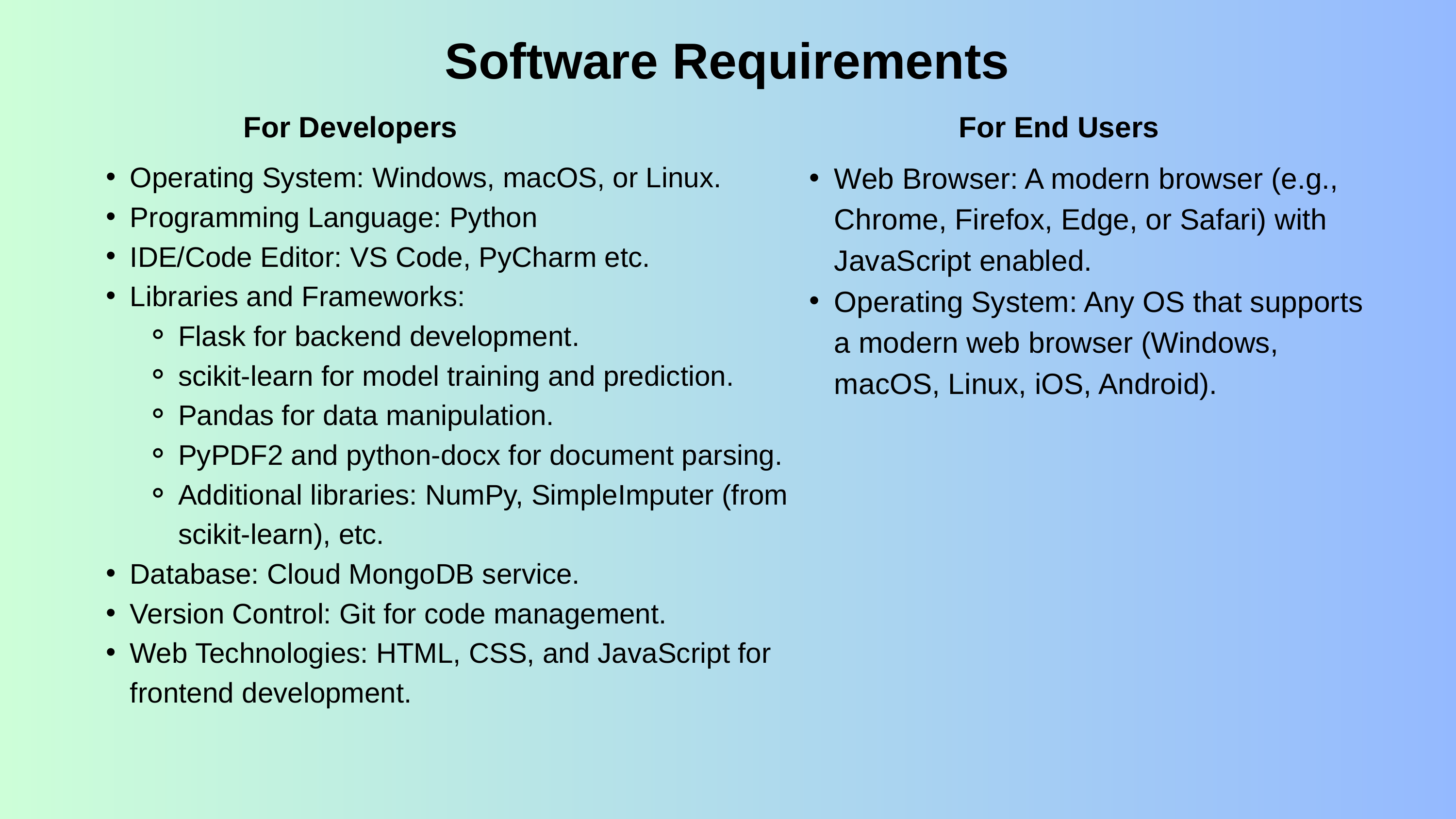

Software Requirements
For Developers
For End Users
Operating System: Windows, macOS, or Linux.
Programming Language: Python
IDE/Code Editor: VS Code, PyCharm etc.
Libraries and Frameworks:
Flask for backend development.
scikit-learn for model training and prediction.
Pandas for data manipulation.
PyPDF2 and python-docx for document parsing.
Additional libraries: NumPy, SimpleImputer (from scikit-learn), etc.
Database: Cloud MongoDB service.
Version Control: Git for code management.
Web Technologies: HTML, CSS, and JavaScript for frontend development.
Web Browser: A modern browser (e.g., Chrome, Firefox, Edge, or Safari) with JavaScript enabled.
Operating System: Any OS that supports a modern web browser (Windows, macOS, Linux, iOS, Android).